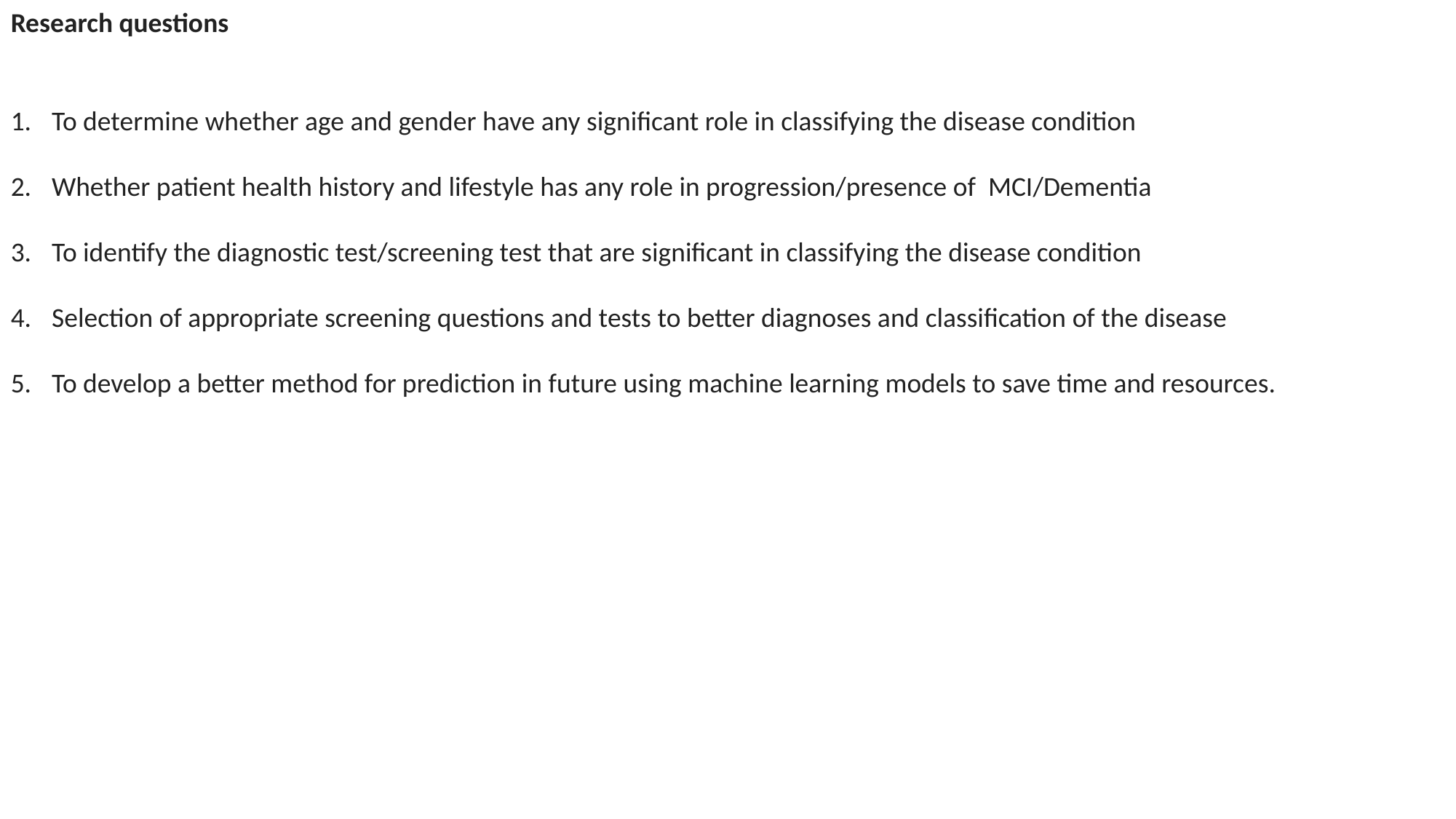

Research questions

To determine whether age and gender have any significant role in classifying the disease condition

Whether patient health history and lifestyle has any role in progression/presence of  MCI/Dementia

To identify the diagnostic test/screening test that are significant in classifying the disease condition

Selection of appropriate screening questions and tests to better diagnoses and classification of the disease

To develop a better method for prediction in future using machine learning models to save time and resources.